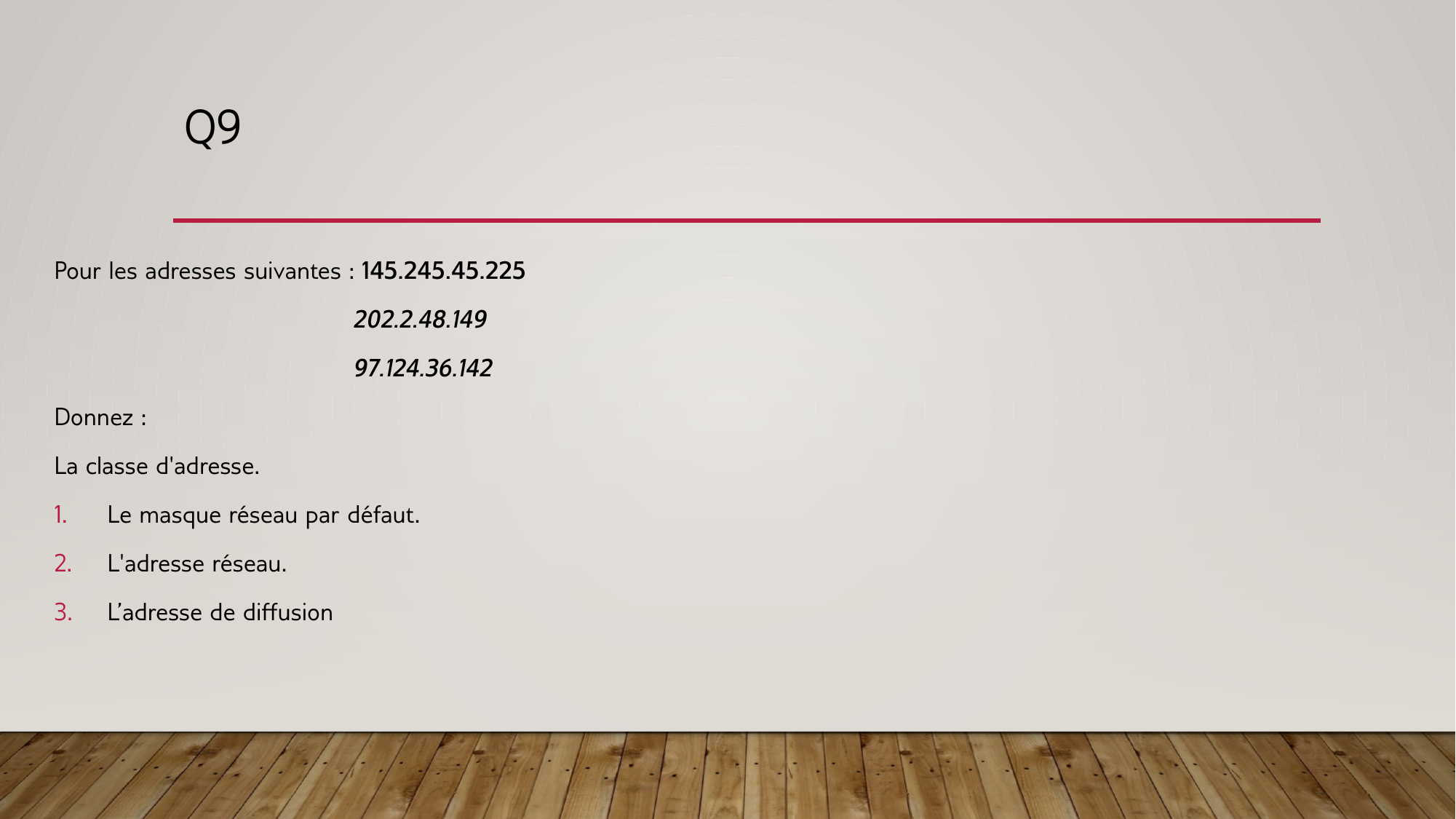

# Q9
Pour les adresses suivantes : 145.245.45.225
                                        202.2.48.149
                                        97.124.36.142
Donnez :
La classe d'adresse.
Le masque réseau par défaut.
L'adresse réseau.
L’adresse de diffusion